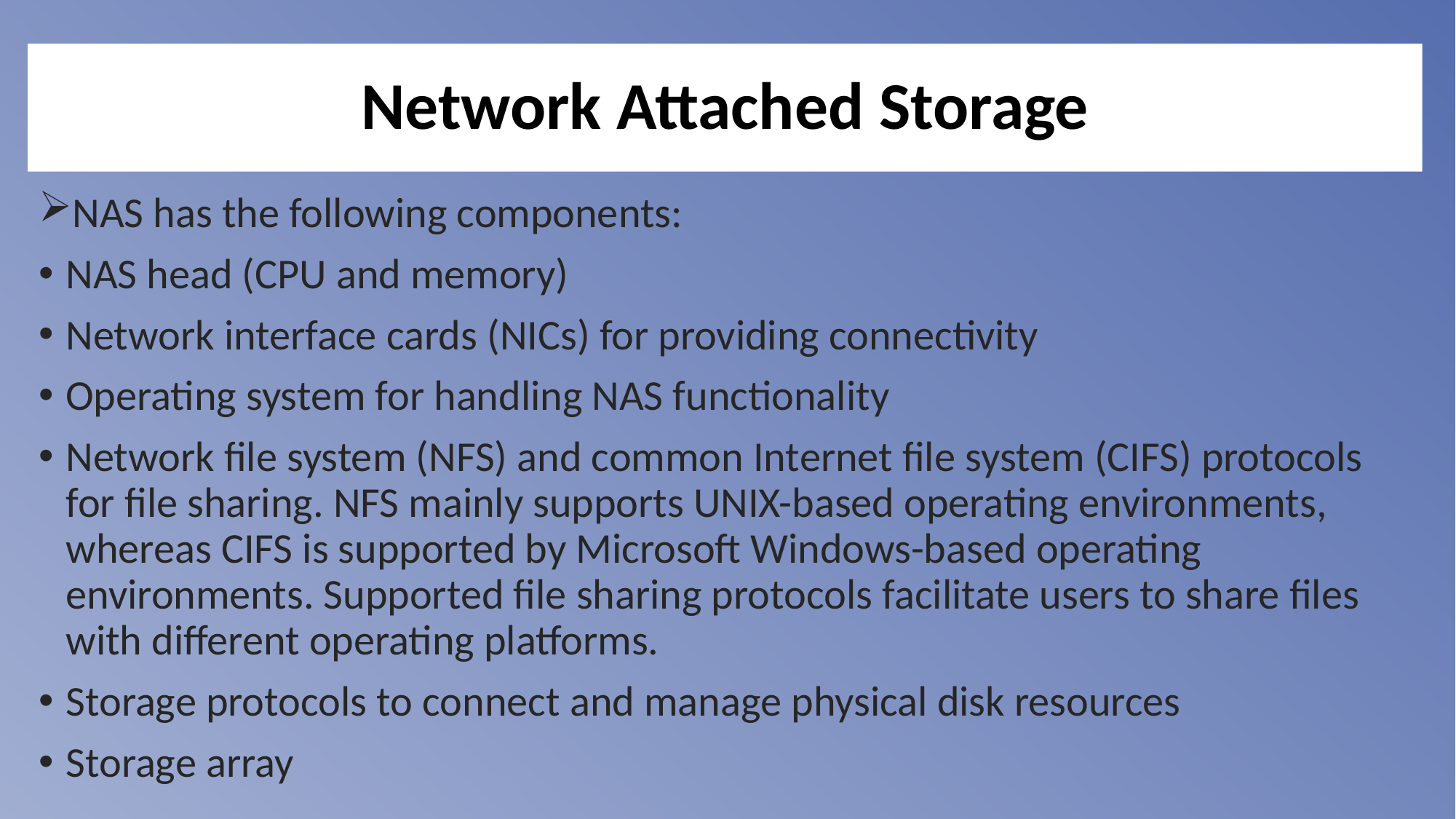

# Network Attached Storage
NAS has the following components:
NAS head (CPU and memory)
Network interface cards (NICs) for providing connectivity
Operating system for handling NAS functionality
Network file system (NFS) and common Internet file system (CIFS) protocols for file sharing. NFS mainly supports UNIX-based operating environments, whereas CIFS is supported by Microsoft Windows-based operating environments. Supported file sharing protocols facilitate users to share files with different operating platforms.
Storage protocols to connect and manage physical disk resources
Storage array